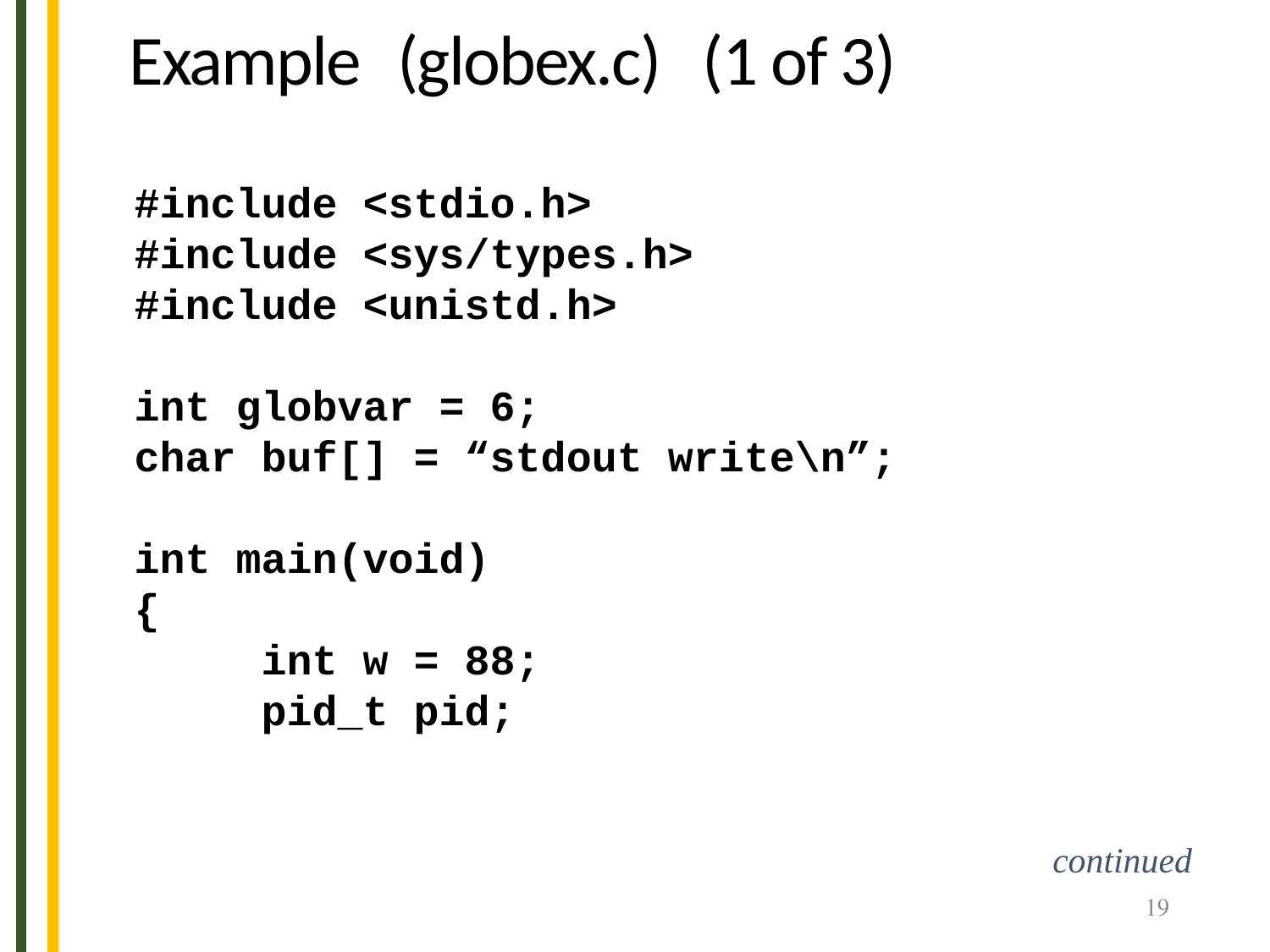

Example	 (globex.c)   (1 of 3)
	#include <stdio.h>
#include <sys/types.h>
#include <unistd.h>
int globvar = 6;
char buf[] = “stdout write\n”;
int main(void)
{
  	int w = 88;
  	pid_t pid;
continued
19